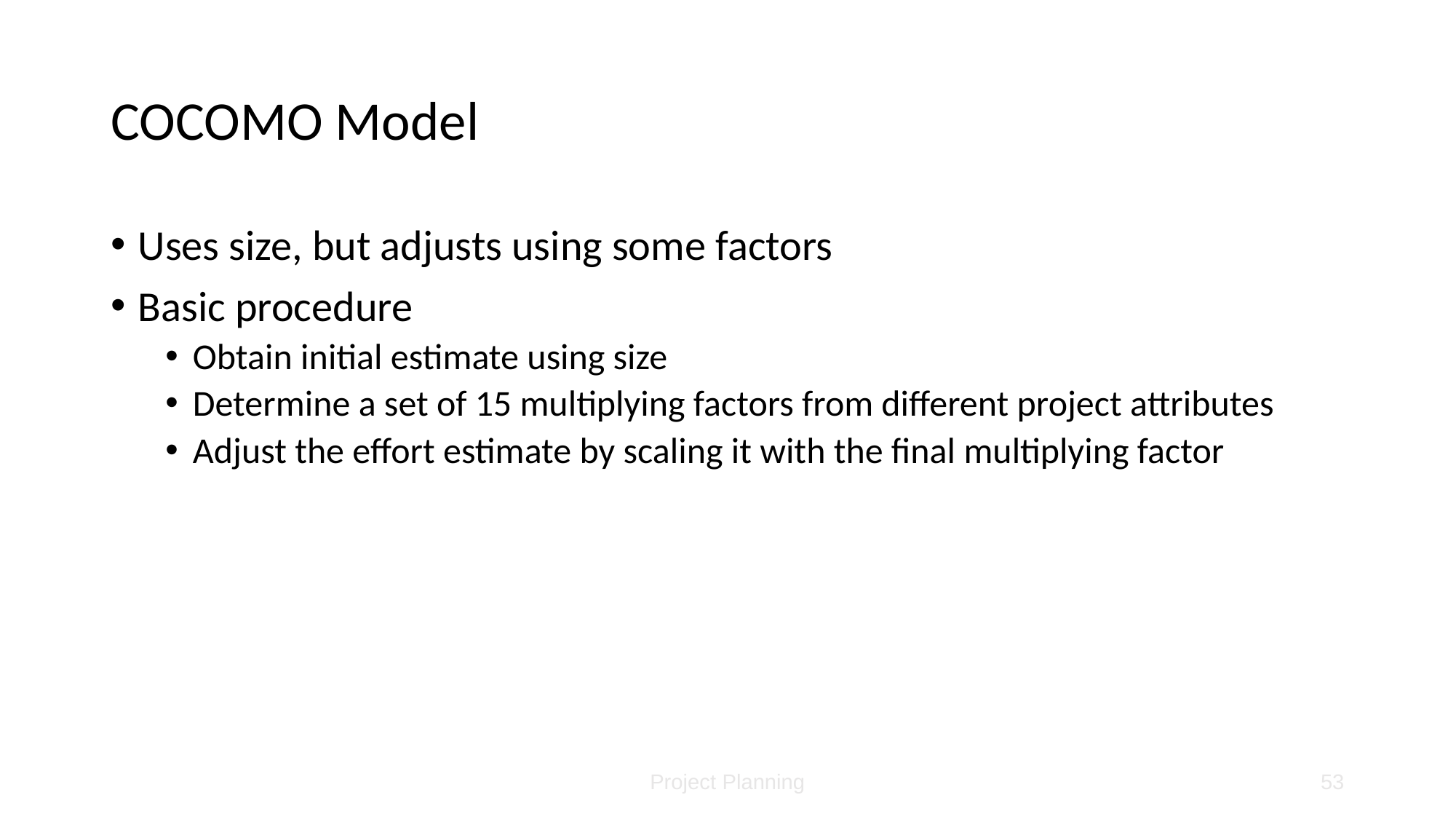

# COCOMO Model
Uses size, but adjusts using some factors
Basic procedure
Obtain initial estimate using size
Determine a set of 15 multiplying factors from different project attributes
Adjust the effort estimate by scaling it with the final multiplying factor
Project Planning
53